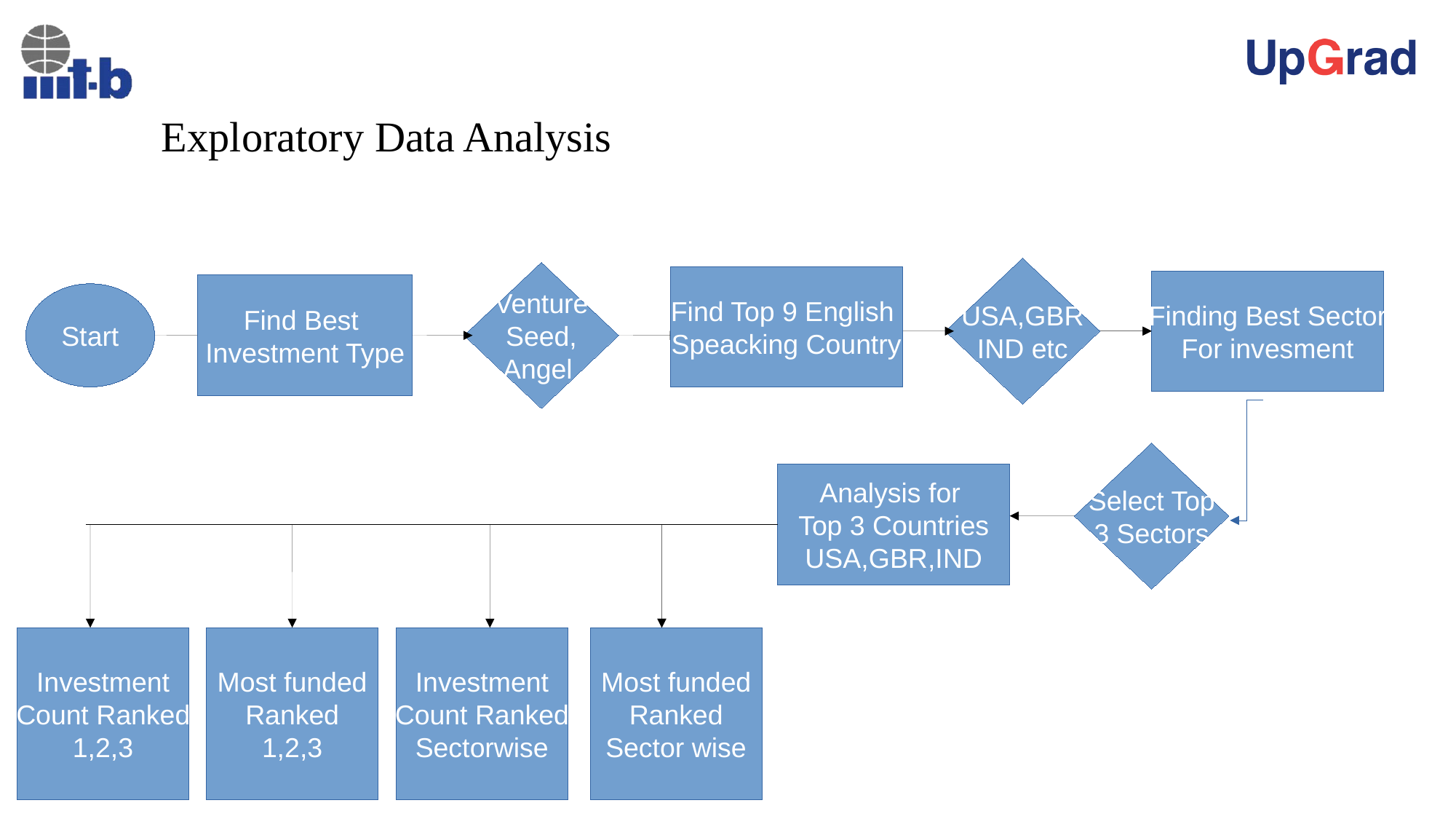

Exploratory Data Analysis
USA,GBR
IND etc

Venture
Seed,
Angel

Find Top 9 English
Speacking Country
Find Top 9 English
Speacking Country
Finding Best Sector
For invesment
Find Best
Investment Type
Start

Select Top
3 Sectors
Analysis for
Top 3 Countries
USA,GBR,IND

Investment
Count Ranked
1,2,3
Most funded
Ranked
1,2,3
Investment
Count Ranked
Sectorwise
Most funded
Ranked
Sector wise